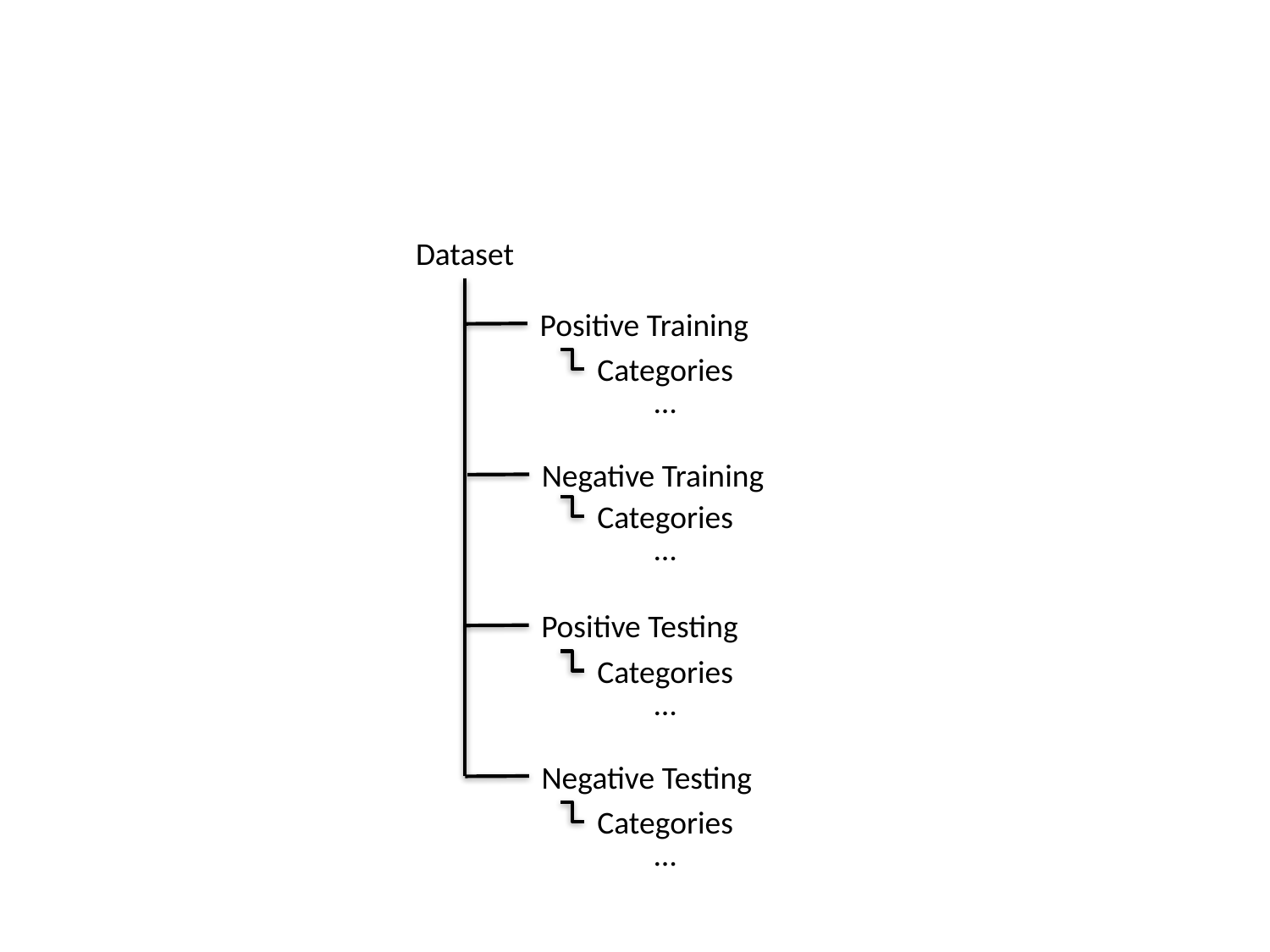

Dataset
Positive Training
Categories
…
Negative Training
Categories
…
Positive Testing
Categories
…
Negative Testing
Categories
…